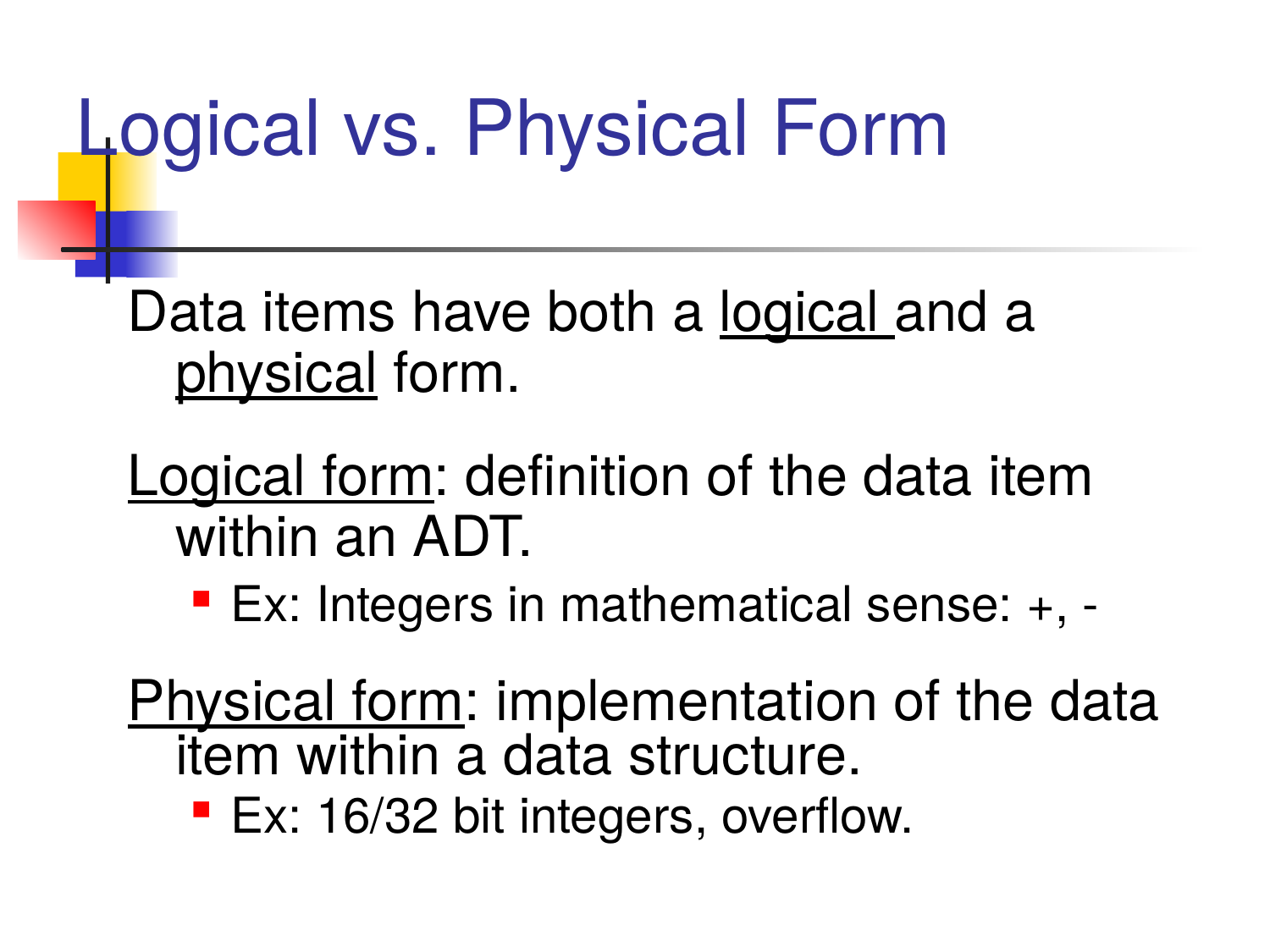

# Logical vs. Physical Form
Data items have both a logical and a physical form.

Logical form: definition of the data item within an ADT.
Ex: Integers in mathematical sense: +, -

Physical form: implementation of the data item within a data structure.
Ex: 16/32 bit integers, overflow.